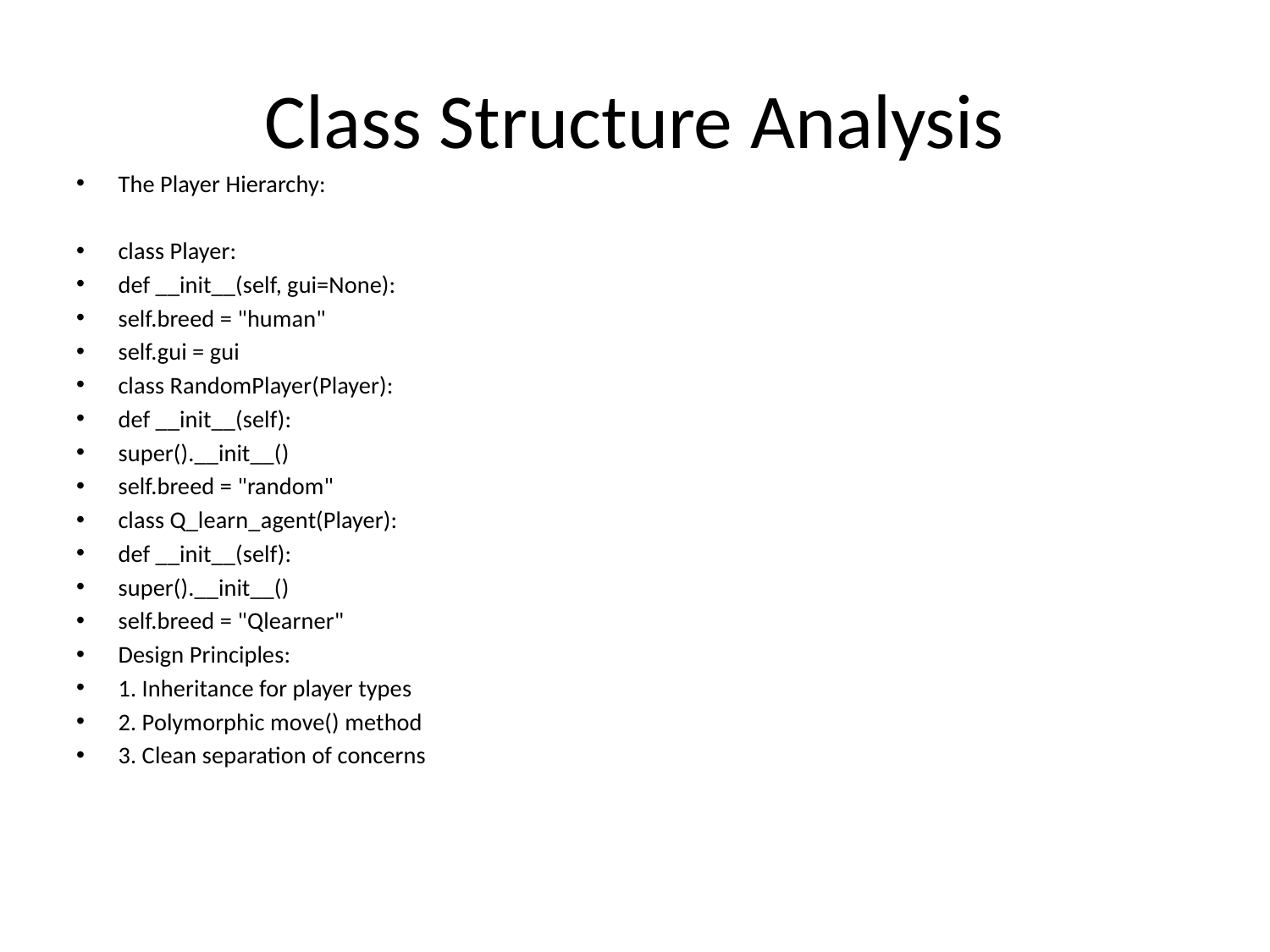

# Class Structure Analysis
The Player Hierarchy:

class Player:
def __init__(self, gui=None):
self.breed = "human"
self.gui = gui
class RandomPlayer(Player):
def __init__(self):
super().__init__()
self.breed = "random"
class Q_learn_agent(Player):
def __init__(self):
super().__init__()
self.breed = "Qlearner"
Design Principles:
1. Inheritance for player types
2. Polymorphic move() method
3. Clean separation of concerns